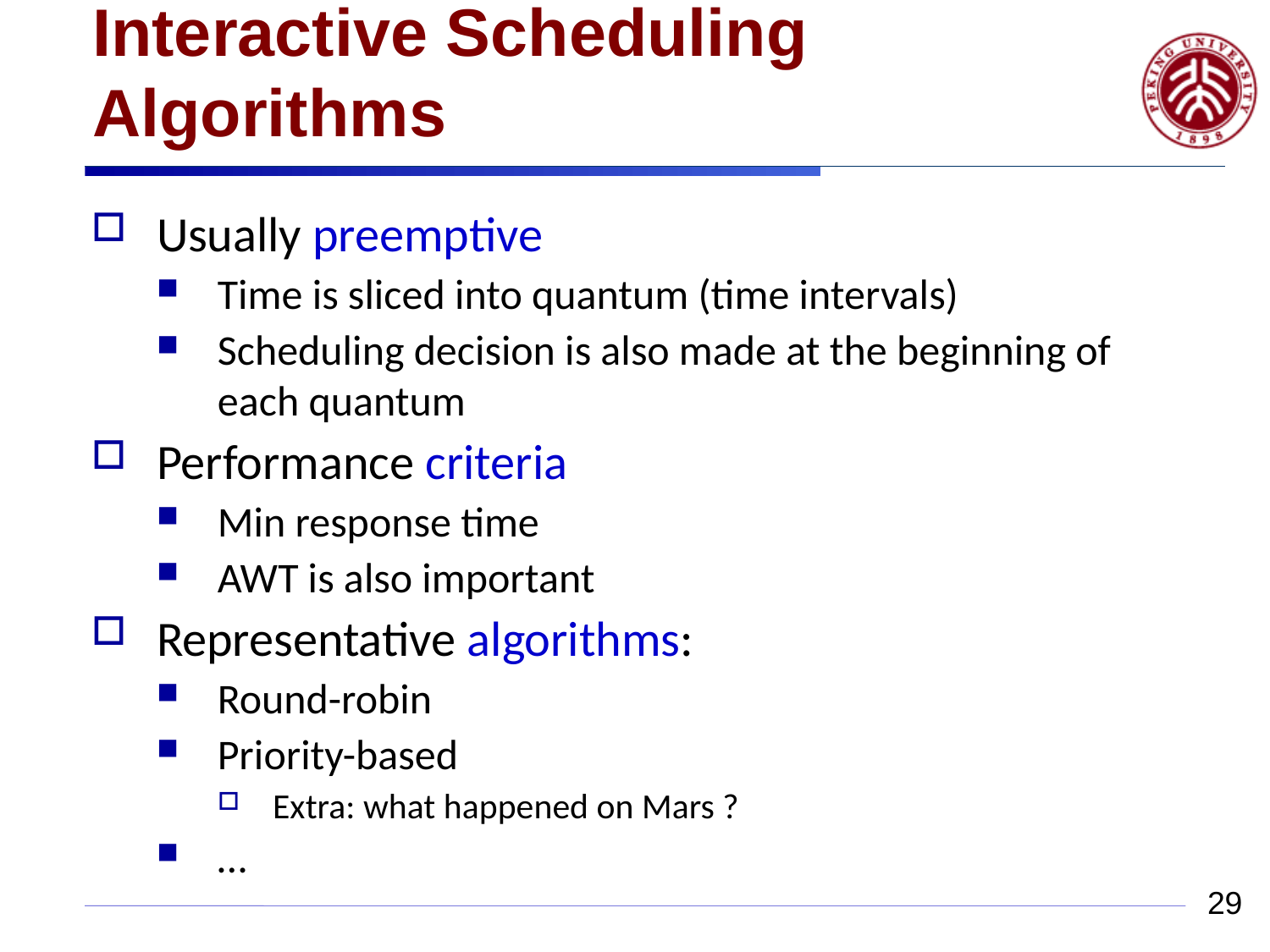

# Interactive Scheduling Algorithms
Usually preemptive
Time is sliced into quantum (time intervals)
Scheduling decision is also made at the beginning of each quantum
Performance criteria
Min response time
AWT is also important
Representative algorithms:
Round-robin
Priority-based
Extra: what happened on Mars ?
…